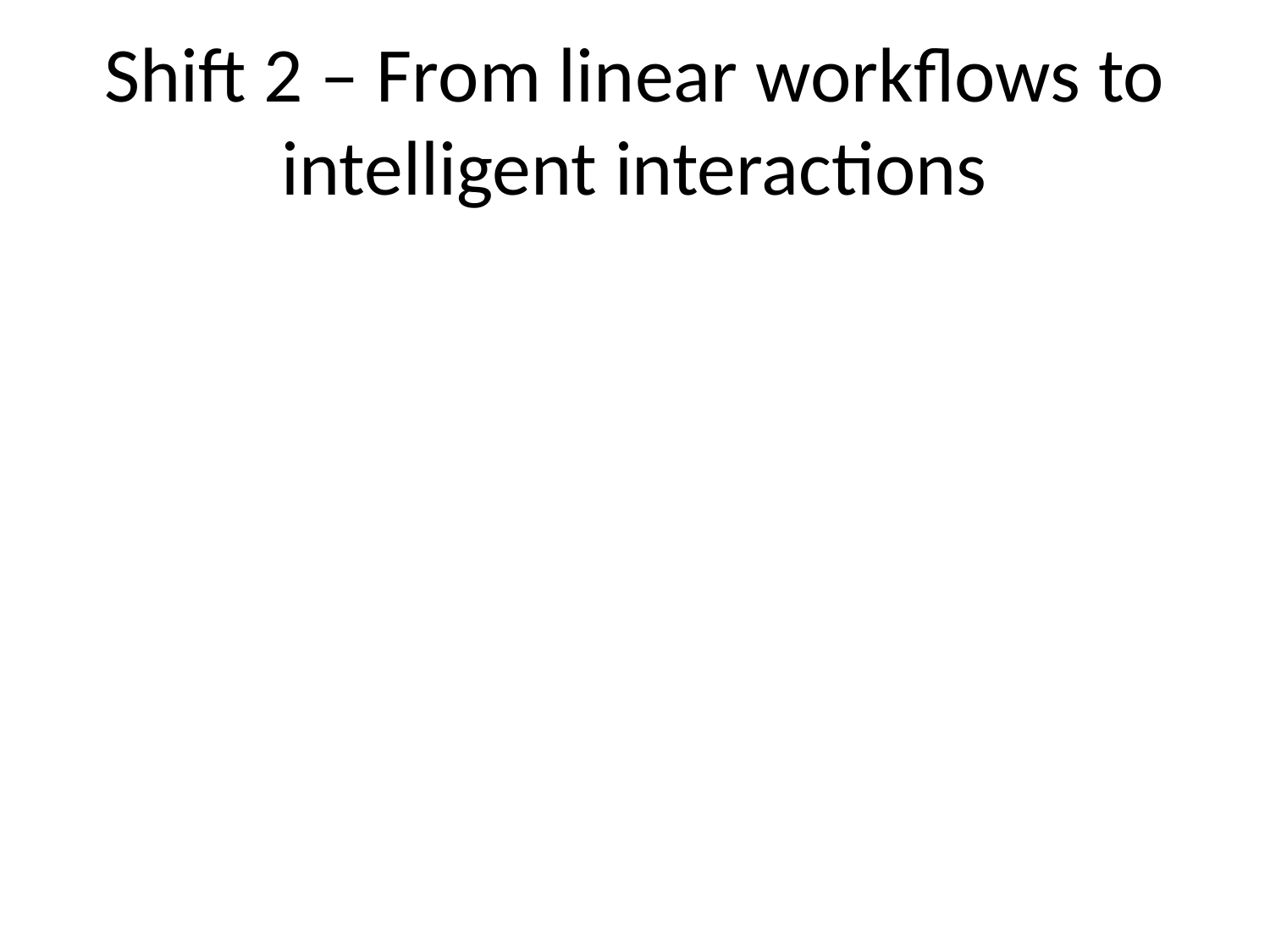

# Shift 2 – From linear workflows to intelligent interactions